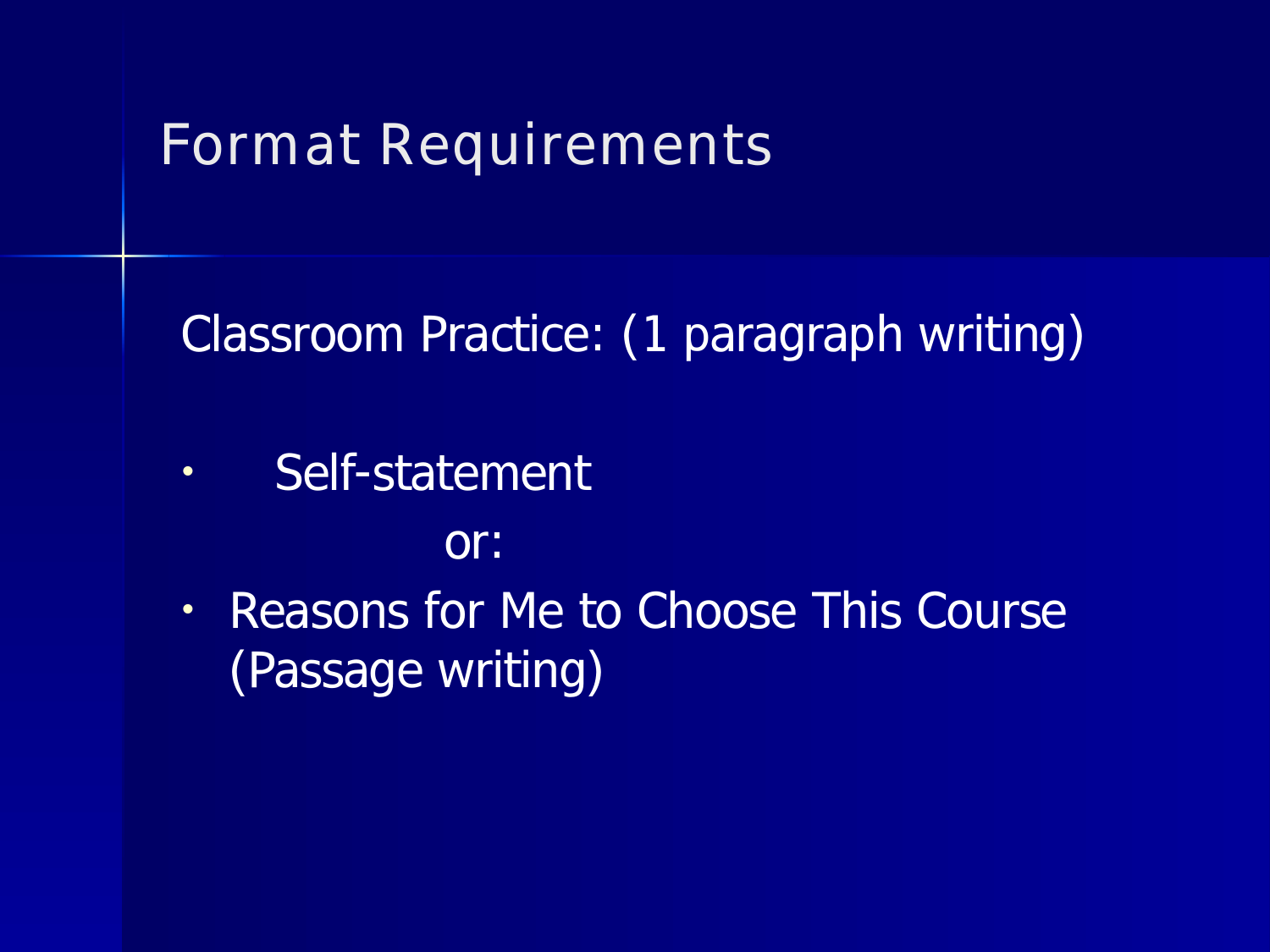

# Format Requirements

Classroom Practice: (1 paragraph writing)

   Self-statement
                 or:
Reasons for Me to Choose This Course (Passage writing)